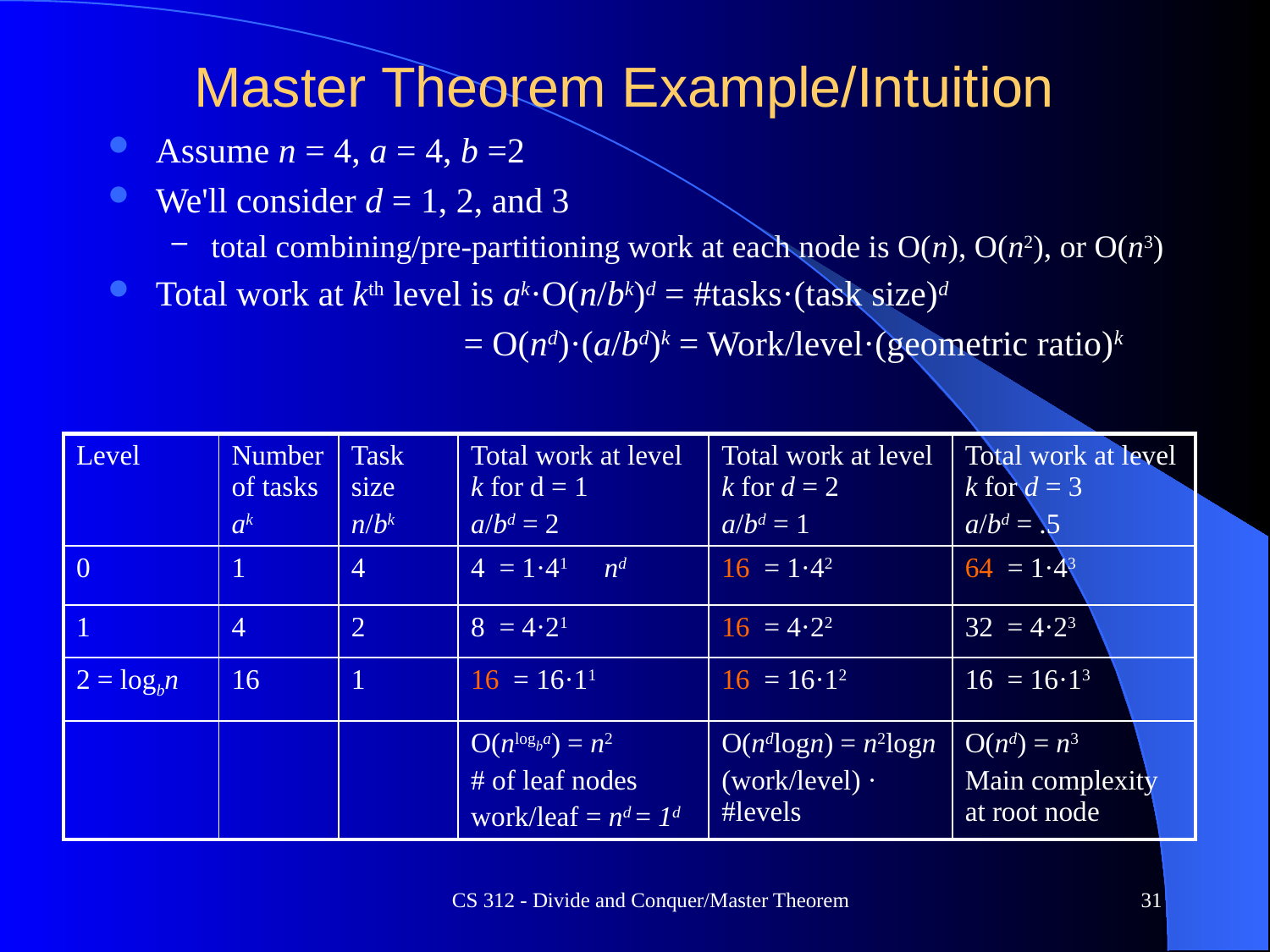

# Master Theorem Example/Intuition
Assume n = 4, a = 4, b =2
We'll consider d = 1, 2, and 3
total combining/pre-partitioning work at each node is O(n), O(n2), or O(n3)
Total work at kth level is ak·O(n/bk)d = #tasks·(task size)d
                                        = O(nd)·(a/bd)k = Work/level·(geometric ratio)k
| Level | Number of tasks ak | Task size n/bk | Total work at level k for d = 1 a/bd = 2 | Total work at level k for d = 2 a/bd = 1 | Total work at level k for d = 3 a/bd = .5 |
| --- | --- | --- | --- | --- | --- |
| 0 | 1 | 4 | 4 = 1·41 nd | 16 = 1·42 | 64 = 1·43 |
| 1 | 4 | 2 | 8 = 4·21 | 16 = 4·22 | 32 = 4·23 |
| 2 = logbn | 16 | 1 | 16 = 16·11 | 16 = 16·12 | 16 = 16·13 |
|  |  |  | O(nlogba) = n2 # of leaf nodes work/leaf = nd = 1d | O(ndlogn) = n2logn (work/level) · #levels | O(nd) = n3 Main complexity at root node |
CS 312 - Divide and Conquer/Master Theorem
31